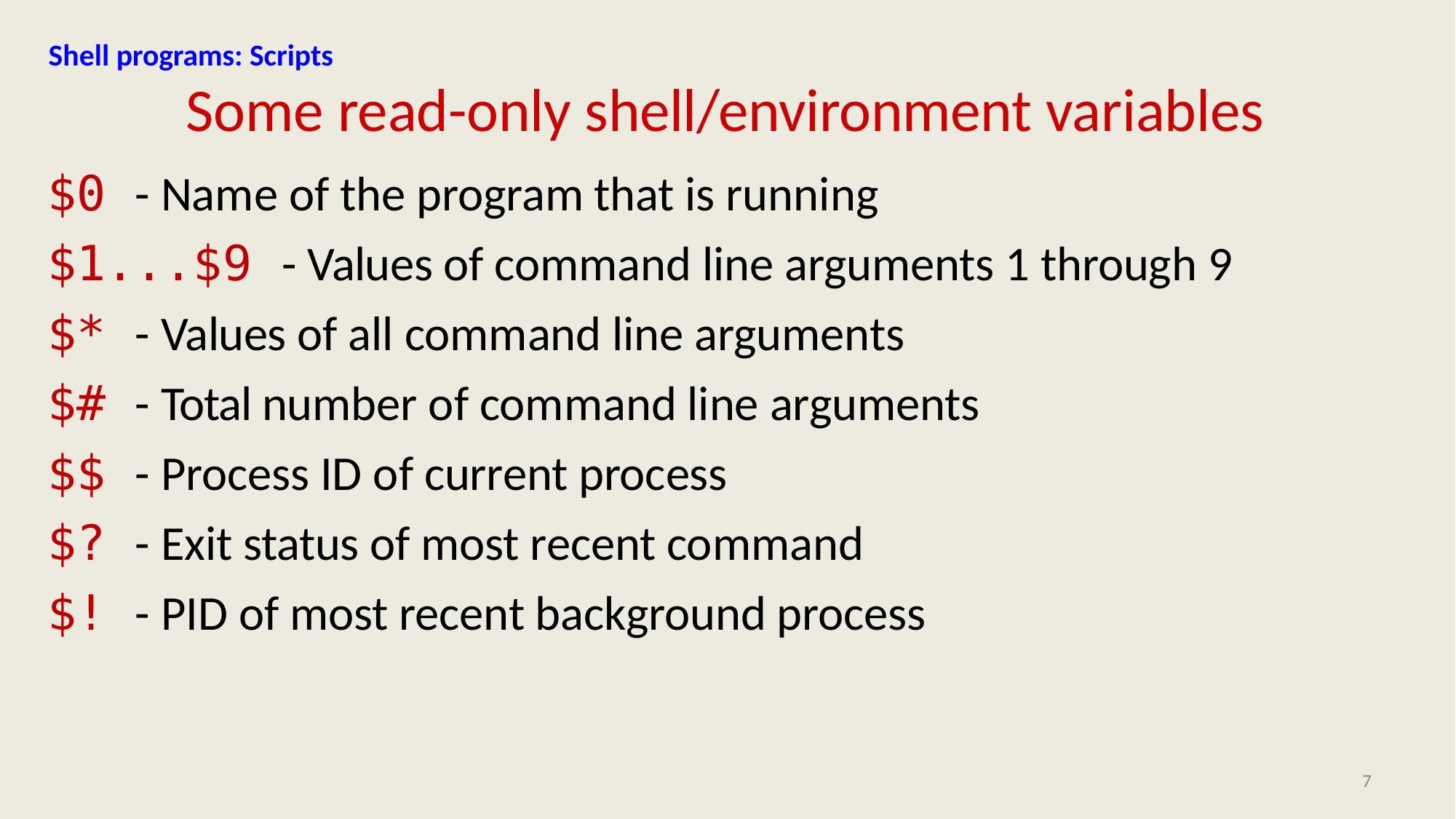

Shell programs: Scripts
# Some read-only shell/environment variables
$0 - Name of the program that is running
$1...$9 - Values of command line arguments 1 through 9
$* - Values of all command line arguments
$# - Total number of command line arguments
$$ - Process ID of current process
$? - Exit status of most recent command
$! - PID of most recent background process
7